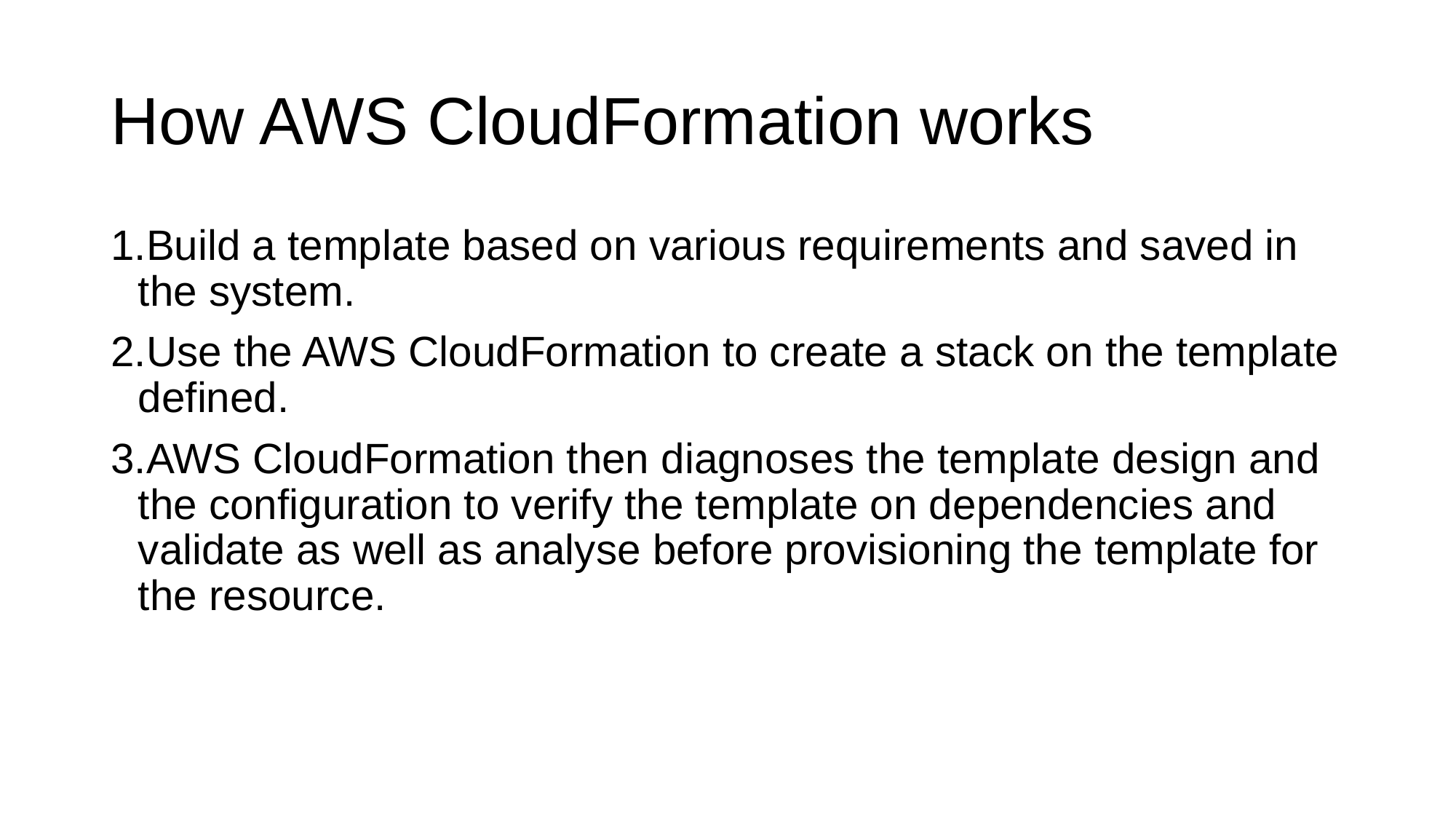

# How AWS CloudFormation works
Build a template based on various requirements and saved in the system.
Use the AWS CloudFormation to create a stack on the template defined.
AWS CloudFormation then diagnoses the template design and the configuration to verify the template on dependencies and validate as well as analyse before provisioning the template for the resource.